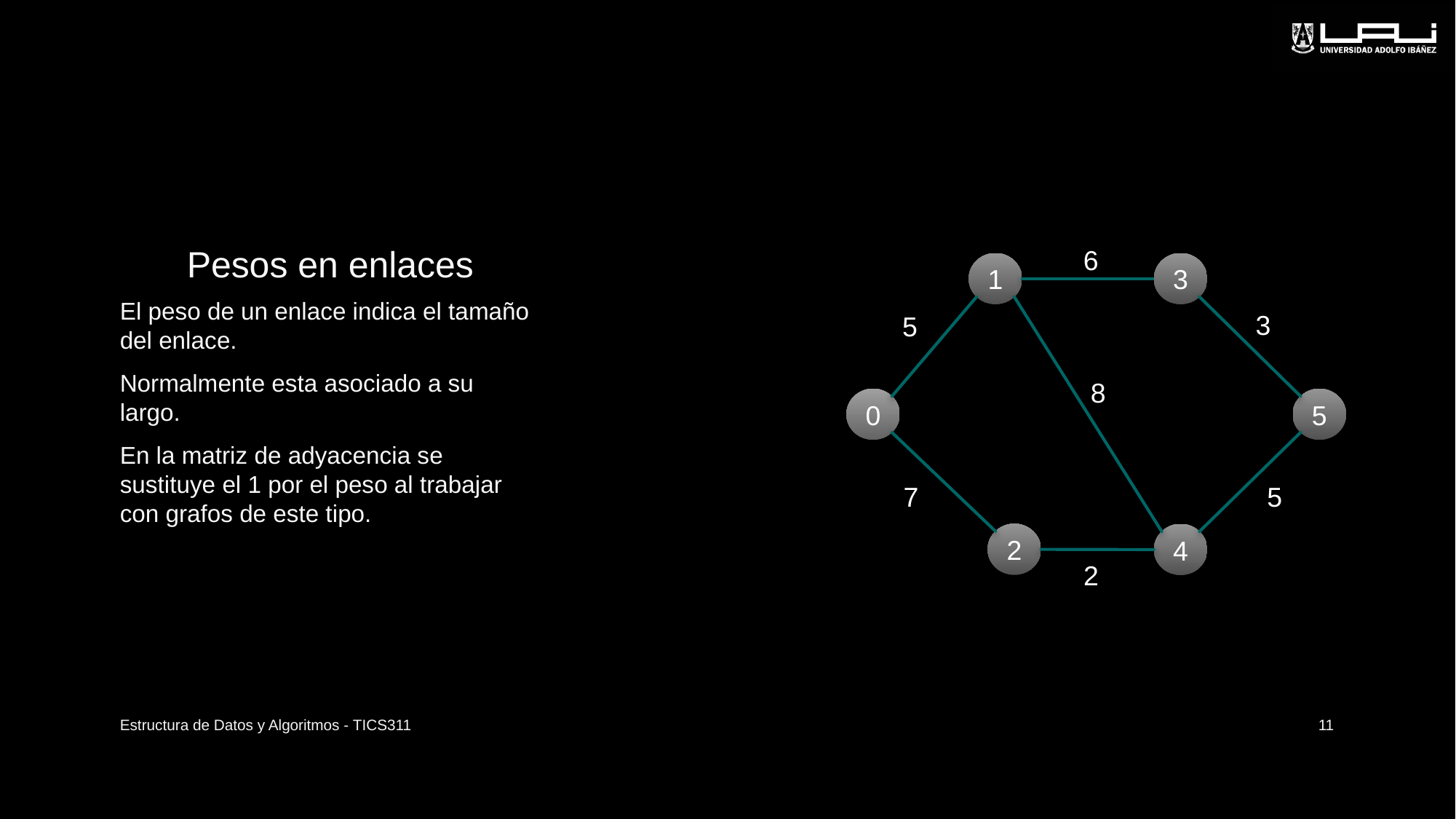

# Pesos en enlaces
6
1
3
El peso de un enlace indica el tamaño del enlace.
Normalmente esta asociado a su largo.
En la matriz de adyacencia se sustituye el 1 por el peso al trabajar con grafos de este tipo.
3
5
8
0
5
5
7
2
4
2
Estructura de Datos y Algoritmos - TICS311
11